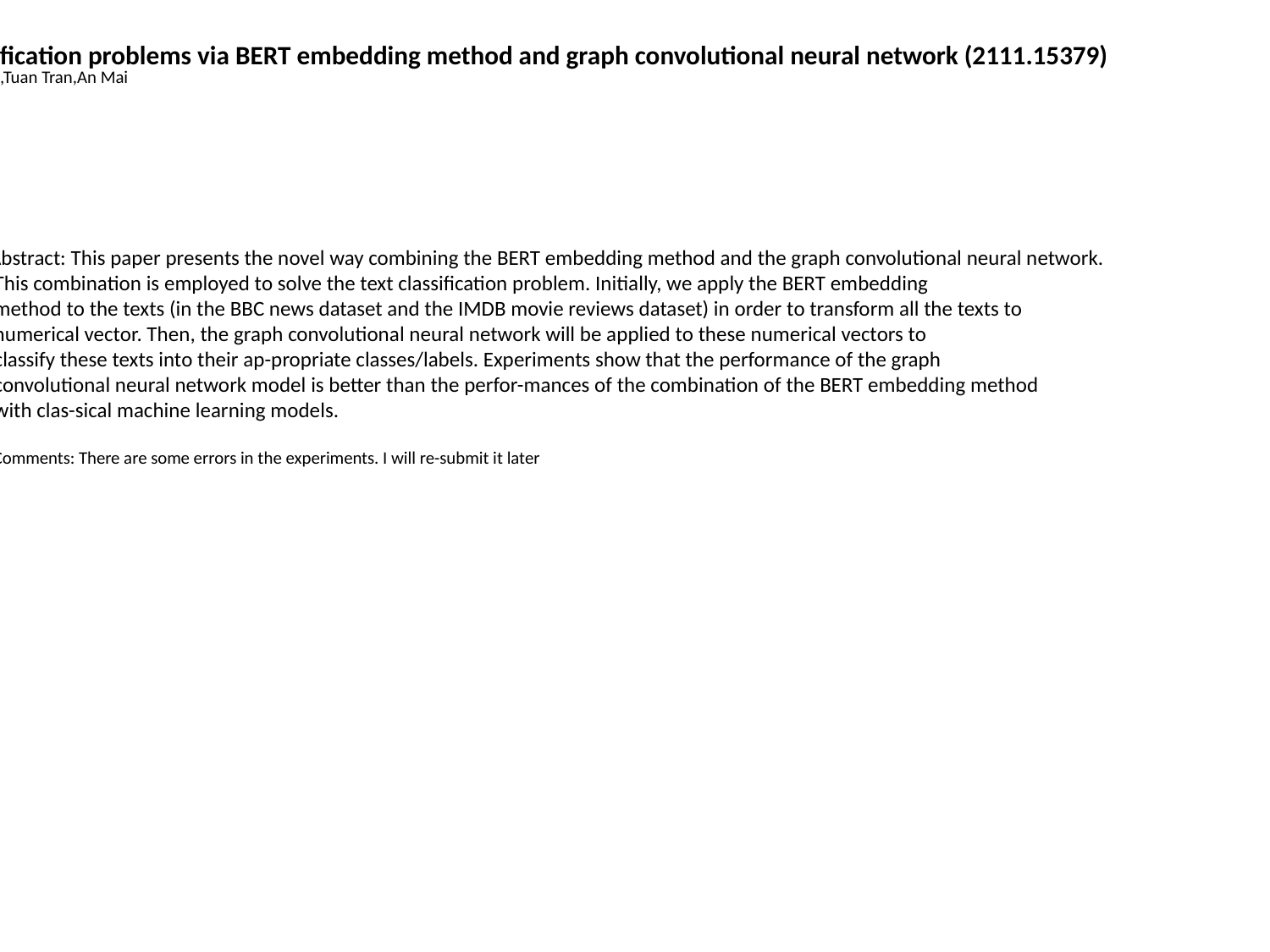

Text classification problems via BERT embedding method and graph convolutional neural network (2111.15379)
Loc Hoang Tran,Tuan Tran,An Mai

Abstract: This paper presents the novel way combining the BERT embedding method and the graph convolutional neural network.
 This combination is employed to solve the text classification problem. Initially, we apply the BERT embedding
 method to the texts (in the BBC news dataset and the IMDB movie reviews dataset) in order to transform all the texts to
 numerical vector. Then, the graph convolutional neural network will be applied to these numerical vectors to
 classify these texts into their ap-propriate classes/labels. Experiments show that the performance of the graph
 convolutional neural network model is better than the perfor-mances of the combination of the BERT embedding method
 with clas-sical machine learning models.
 Comments: There are some errors in the experiments. I will re-submit it later